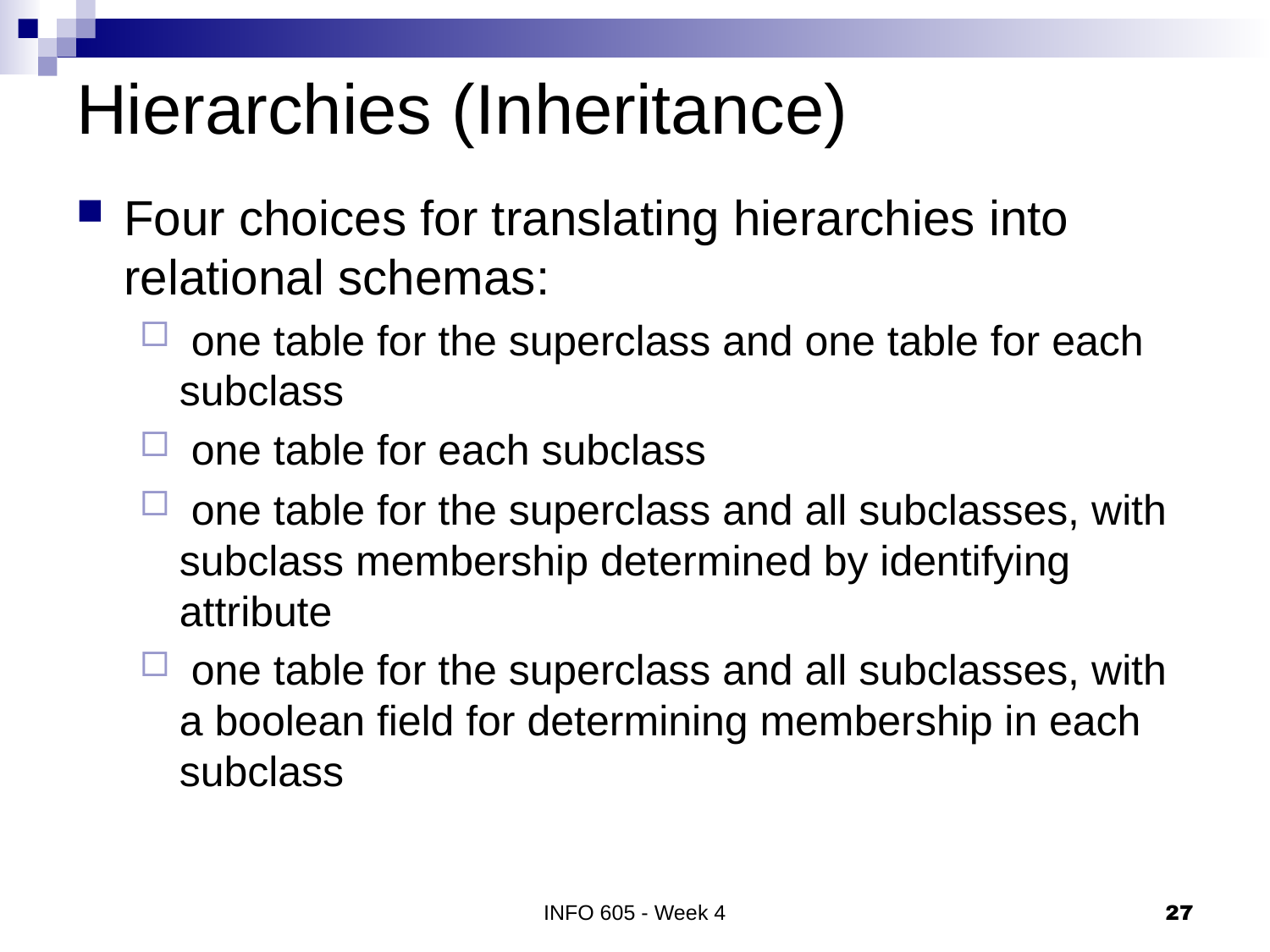

# Hierarchies (Inheritance)
Four choices for translating hierarchies into relational schemas:
 one table for the superclass and one table for each subclass
 one table for each subclass
 one table for the superclass and all subclasses, with subclass membership determined by identifying attribute
 one table for the superclass and all subclasses, with a boolean field for determining membership in each subclass
INFO 605 - Week 4
27